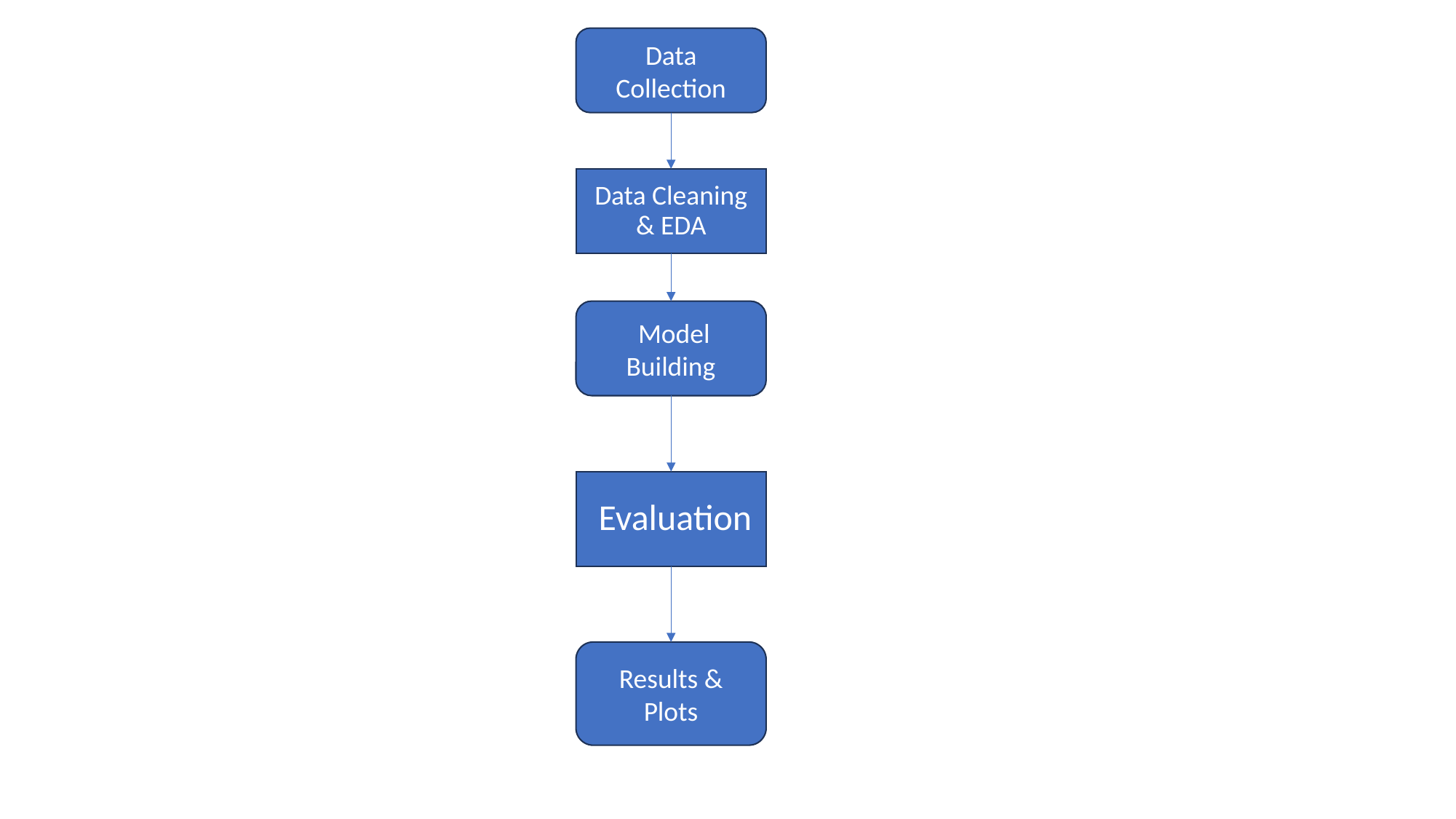

Data Collection
# Data Cleaning & EDA
 Model Building
 Evaluation
Results & Plots